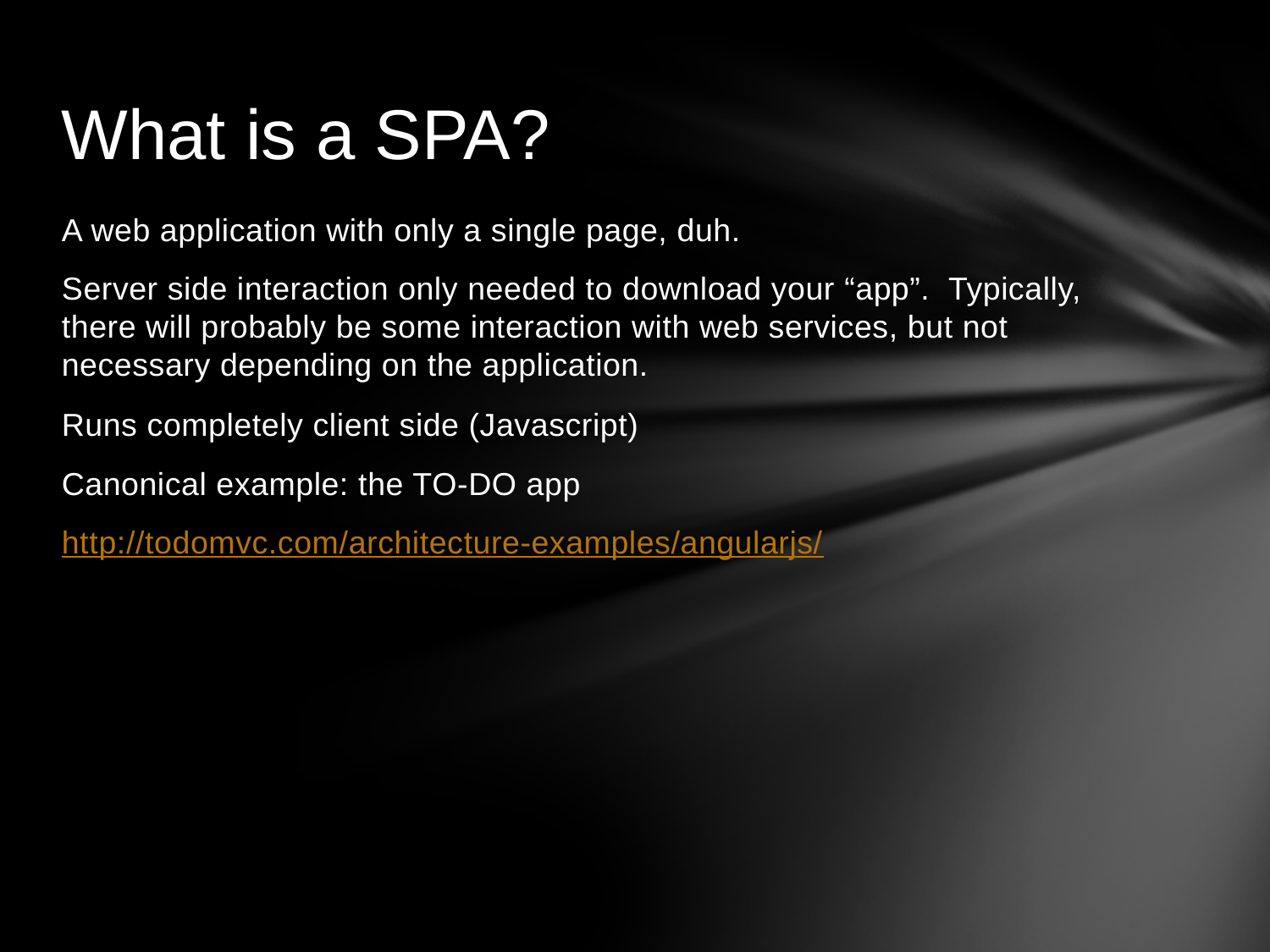

# What is a SPA?
A web application with only a single page, duh.
Server side interaction only needed to download your “app”.  Typically, there will probably be some interaction with web services, but not necessary depending on the application.
Runs completely client side (Javascript)
Canonical example: the TO-DO app
http://todomvc.com/architecture-examples/angularjs/